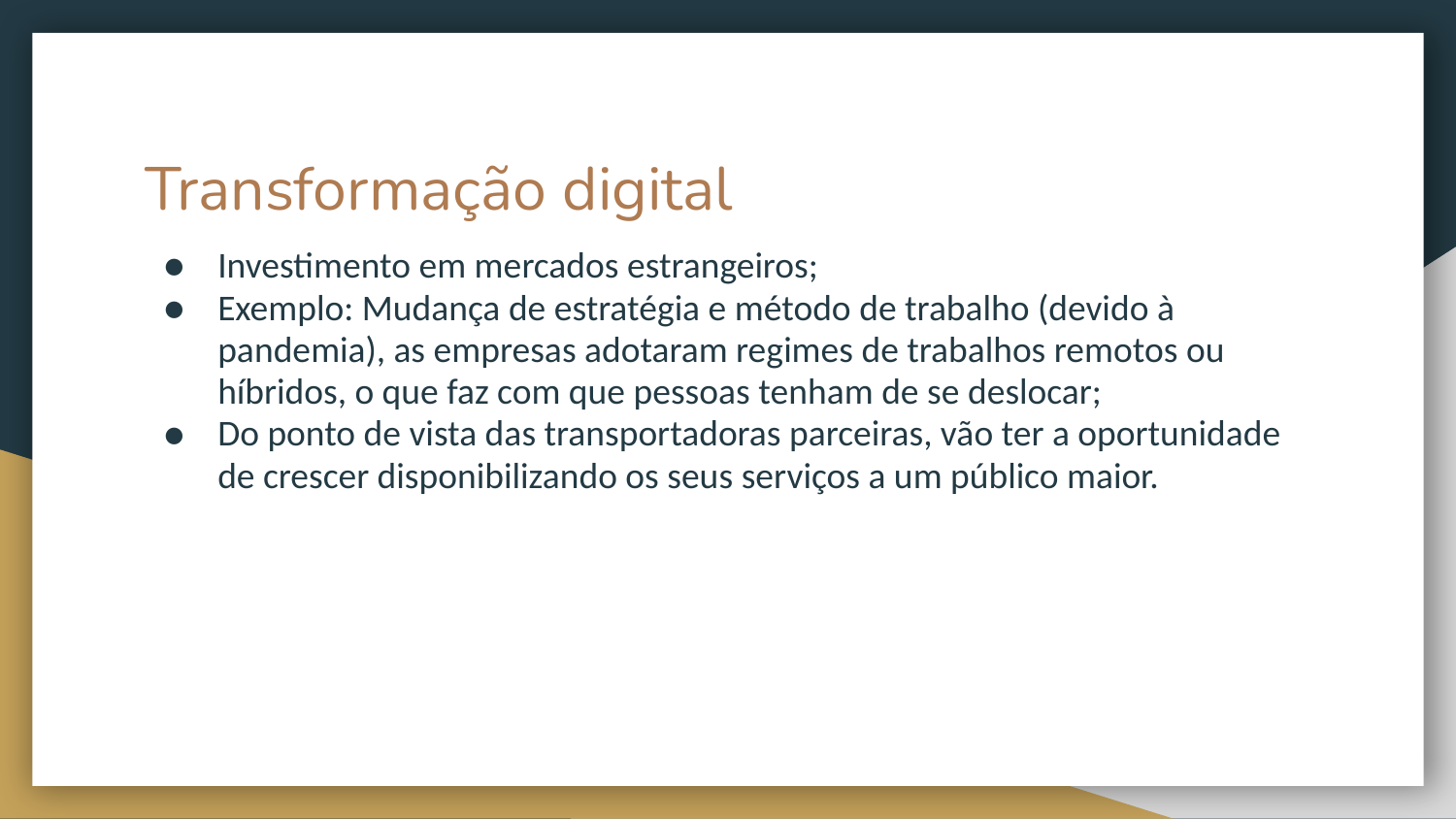

# Transformação digital
Investimento em mercados estrangeiros;
Exemplo: Mudança de estratégia e método de trabalho (devido à pandemia), as empresas adotaram regimes de trabalhos remotos ou híbridos, o que faz com que pessoas tenham de se deslocar;
Do ponto de vista das transportadoras parceiras, vão ter a oportunidade de crescer disponibilizando os seus serviços a um público maior.